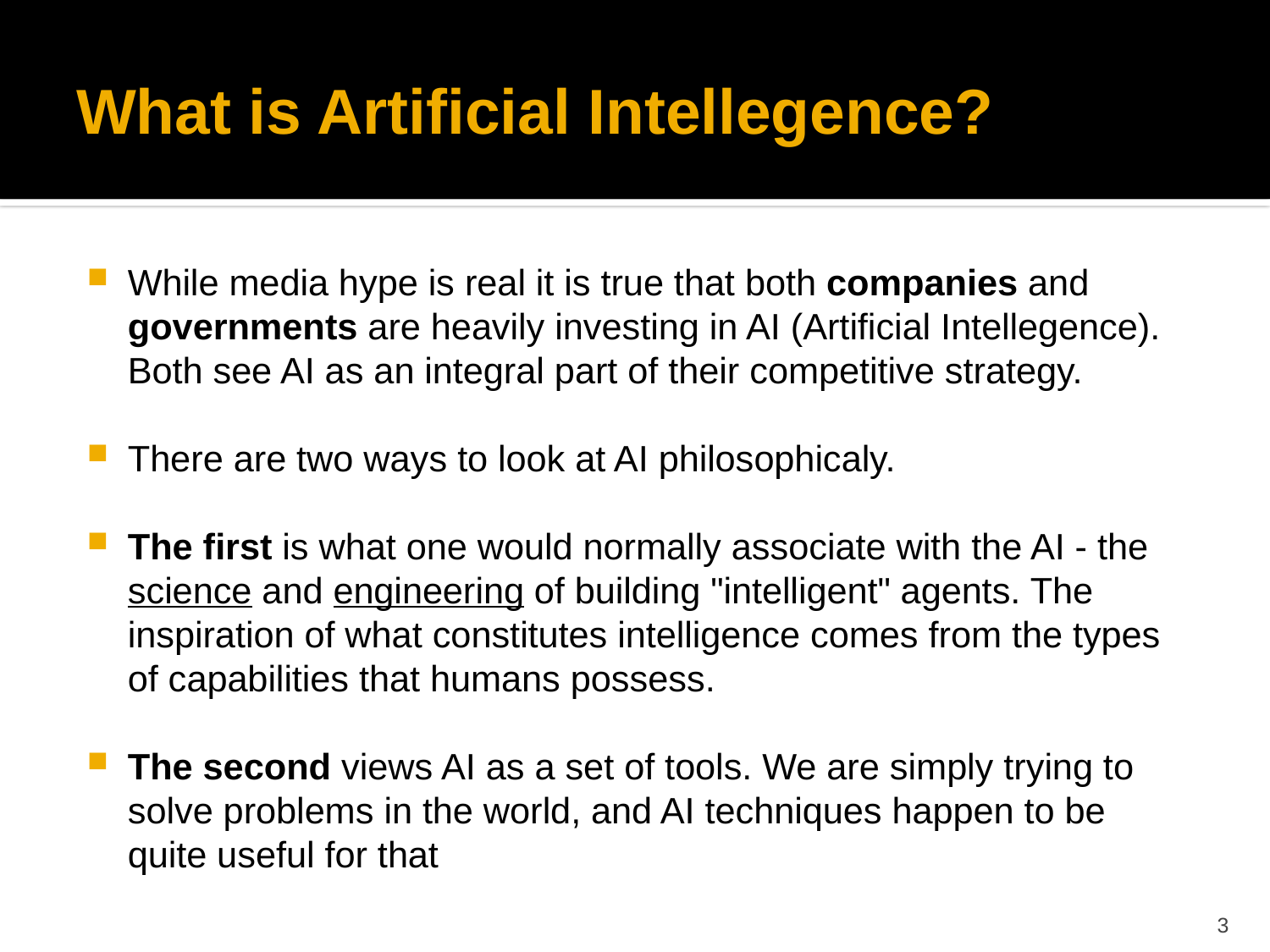

# What is Artificial Intellegence?
While media hype is real it is true that both companies and governments are heavily investing in AI (Artificial Intellegence). Both see AI as an integral part of their competitive strategy.

There are two ways to look at AI philosophicaly.

The first is what one would normally associate with the AI - the science and engineering of building "intelligent" agents. The inspiration of what constitutes intelligence comes from the types of capabilities that humans possess.

The second views AI as a set of tools. We are simply trying to solve problems in the world, and AI techniques happen to be quite useful for that
3